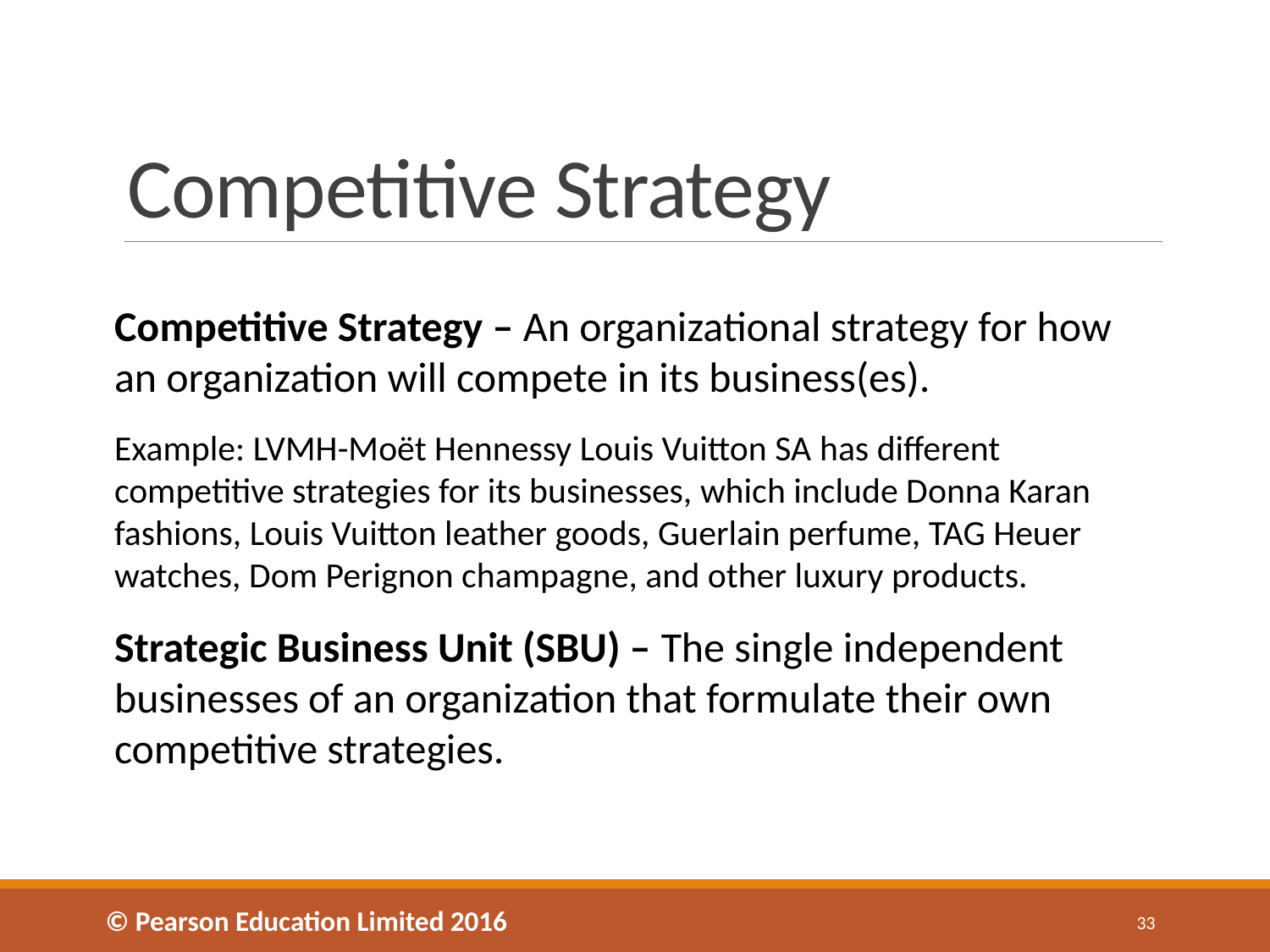

# Competitive Strategy
Competitive Strategy – An organizational strategy for how an organization will compete in its business(es).
Example: LVMH-Moët Hennessy Louis Vuitton SA has different competitive strategies for its businesses, which include Donna Karan fashions, Louis Vuitton leather goods, Guerlain perfume, TAG Heuer watches, Dom Perignon champagne, and other luxury products.
Strategic Business Unit (SBU) – The single independent businesses of an organization that formulate their own competitive strategies.
© Pearson Education Limited 2016
33